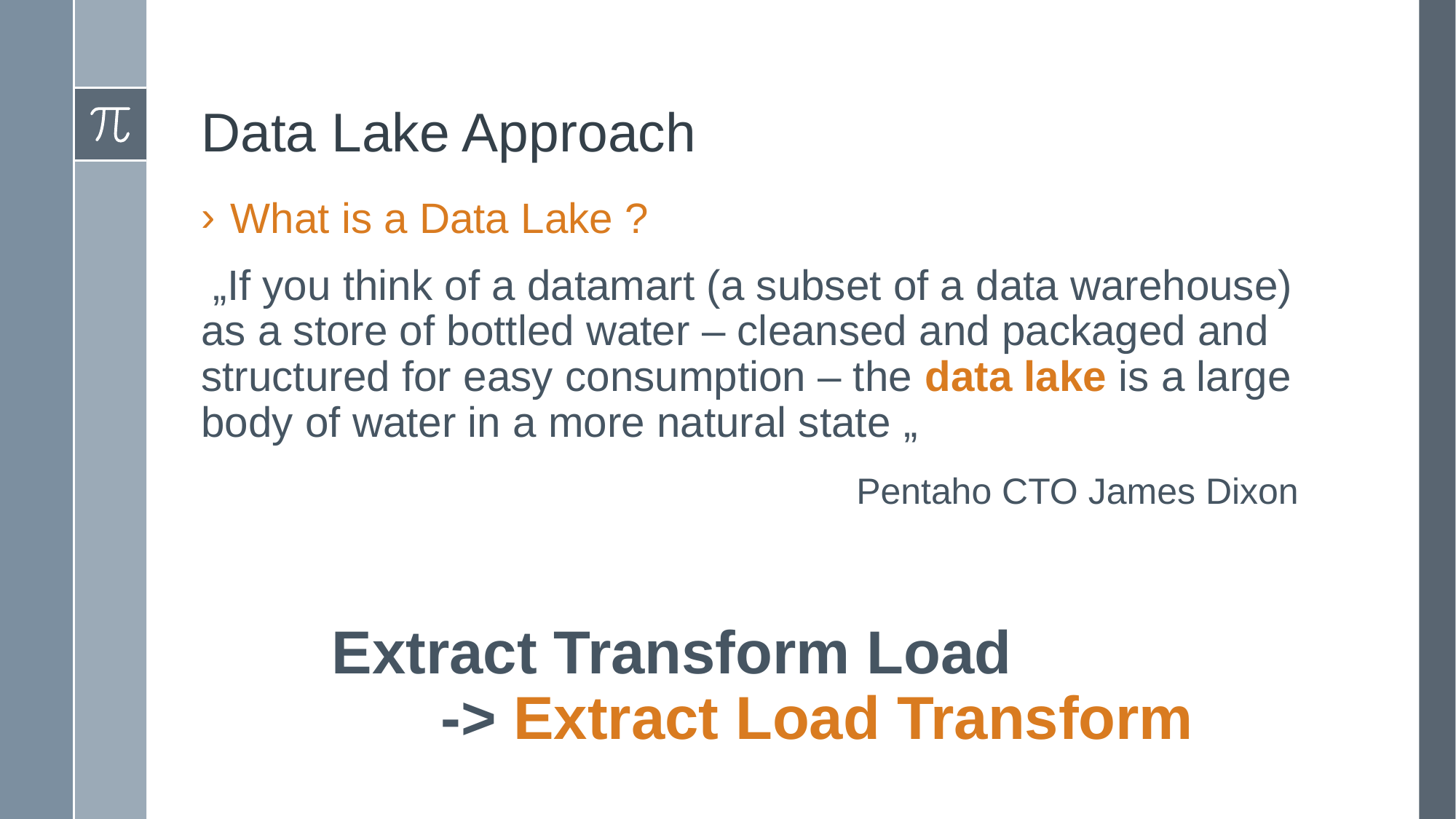

# Data Lake Approach
What is a Data Lake ?
 „If you think of a datamart (a subset of a data warehouse) as a store of bottled water – cleansed and packaged and structured for easy consumption – the data lake is a large body of water in a more natural state „
						Pentaho CTO James Dixon

Extract Transform Load
	-> Extract Load Transform